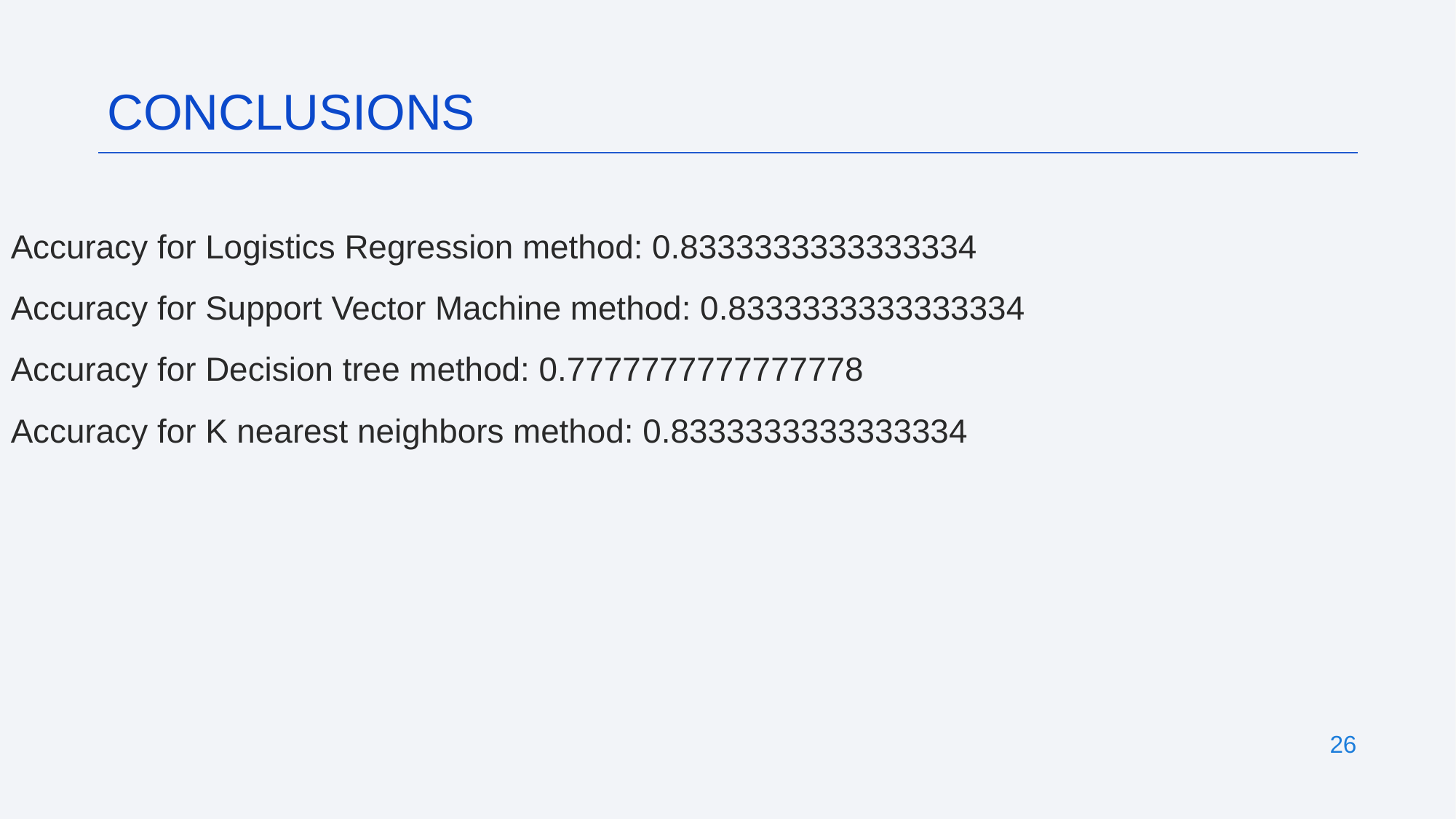

CONCLUSIONS
Accuracy for Logistics Regression method: 0.8333333333333334
Accuracy for Support Vector Machine method: 0.8333333333333334
Accuracy for Decision tree method: 0.7777777777777778
Accuracy for K nearest neighbors method: 0.8333333333333334
26